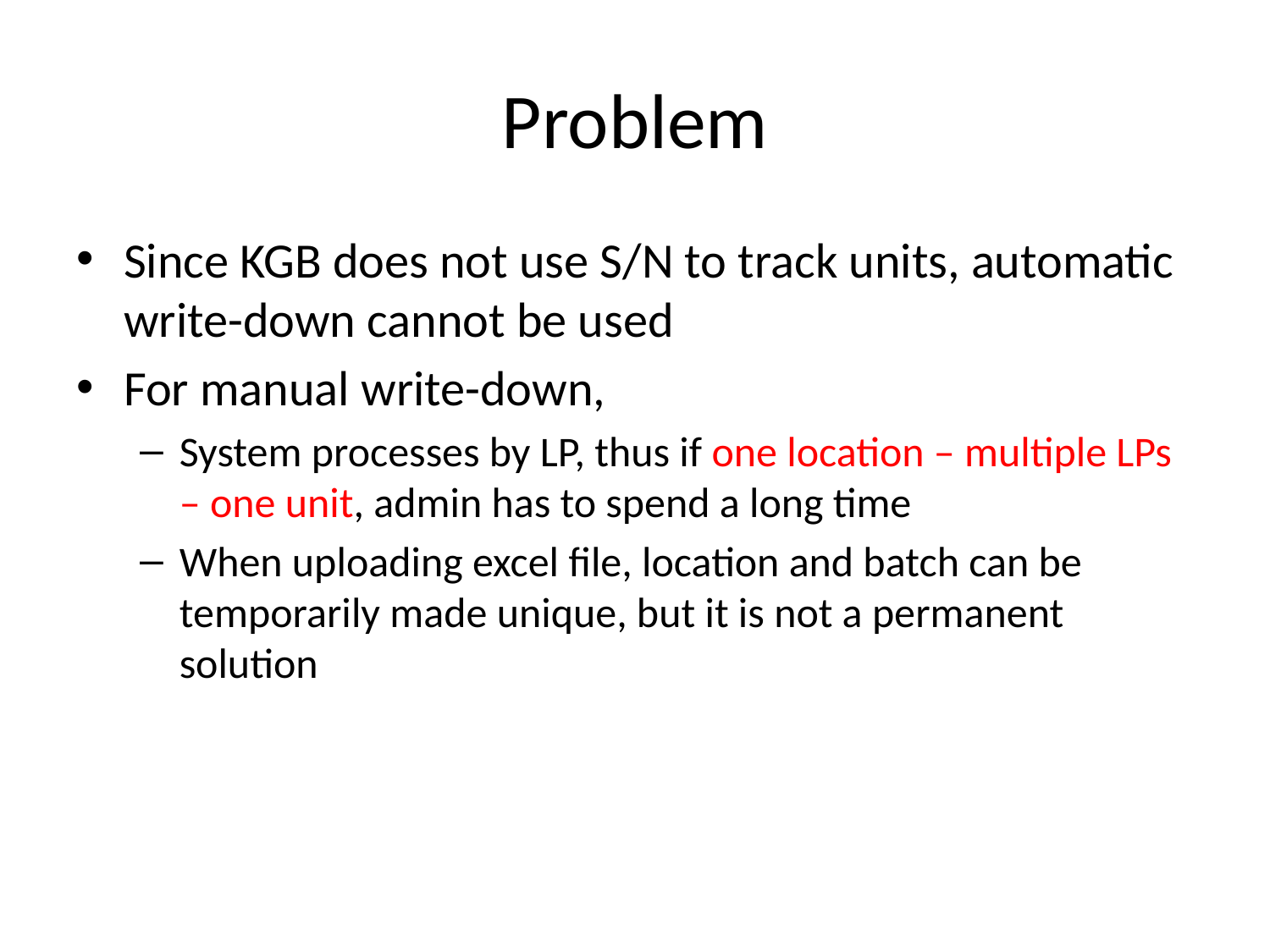

# Problem
Since KGB does not use S/N to track units, automatic write-down cannot be used
For manual write-down,
System processes by LP, thus if one location – multiple LPs – one unit, admin has to spend a long time
When uploading excel file, location and batch can be temporarily made unique, but it is not a permanent solution